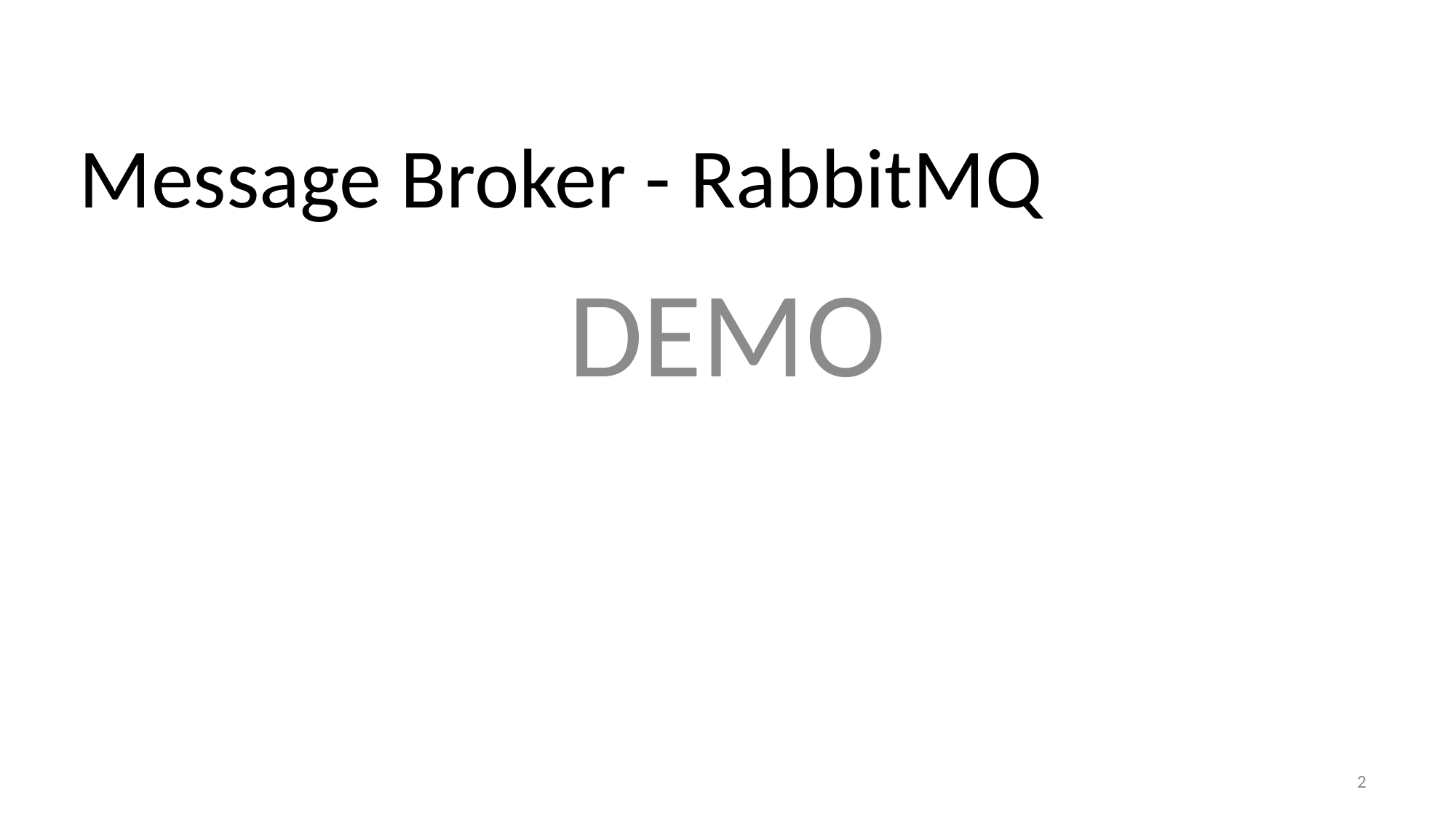

# Message Broker - RabbitMQ
DEMO

2